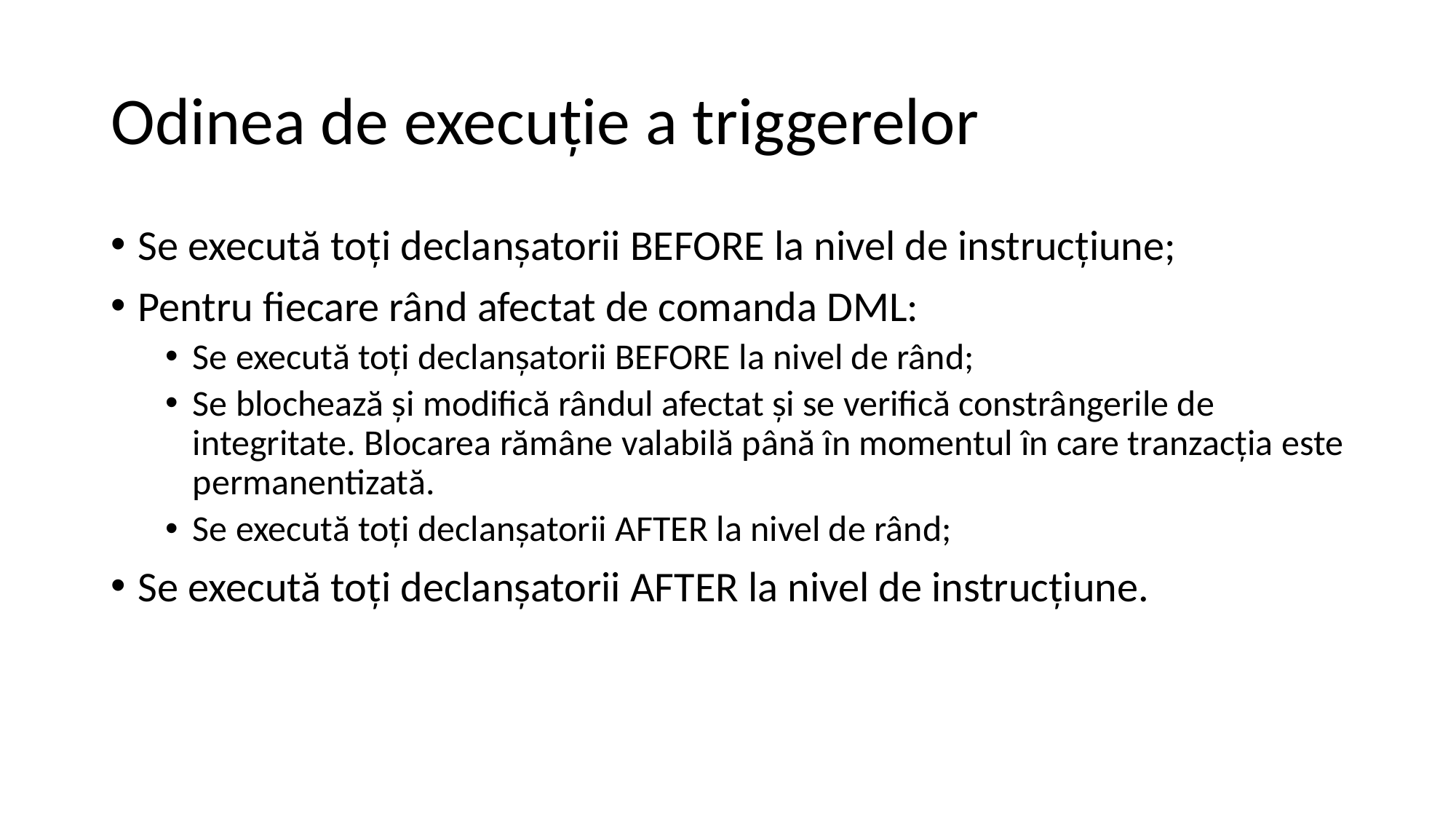

# Odinea de execuţie a triggerelor
Se execută toţi declanşatorii BEFORE la nivel de instrucţiune;
Pentru fiecare rând afectat de comanda DML:
Se execută toţi declanşatorii BEFORE la nivel de rând;
Se blochează şi modifică rândul afectat şi se verifică constrângerile de integritate. Blocarea rămâne valabilă până în momentul în care tranzacţia este permanentizată.
Se execută toţi declanşatorii AFTER la nivel de rând;
Se execută toţi declanşatorii AFTER la nivel de instrucţiune.